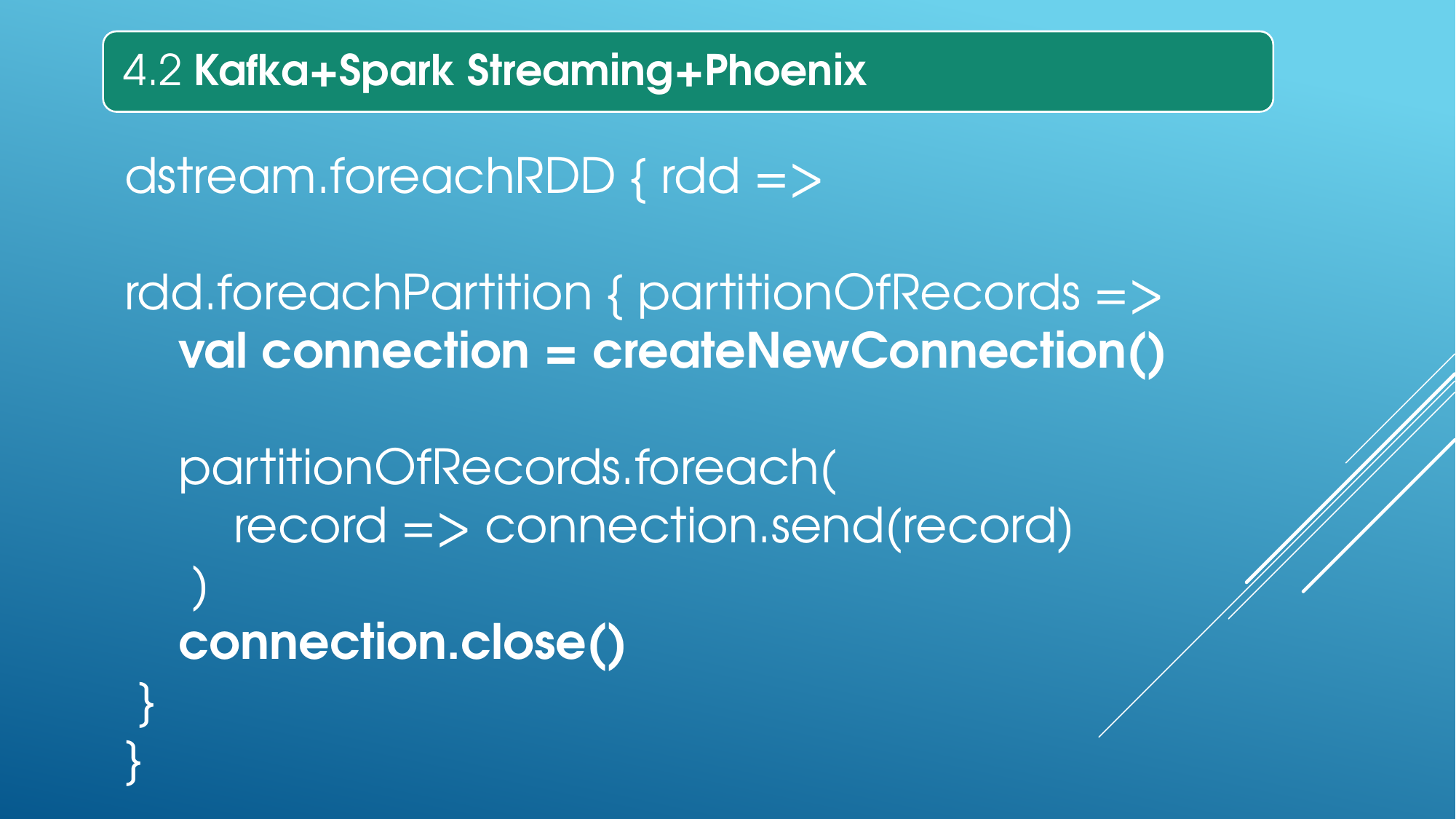

4.2 Kafka+Spark Streaming+Phoenix

dstream.foreachRDD { rdd =>

rdd.foreachPartition { partitionOfRecords =>
    val connection = createNewConnection()

    partitionOfRecords.foreach(
	record => connection.send(record)
     )
    connection.close()
 }
}